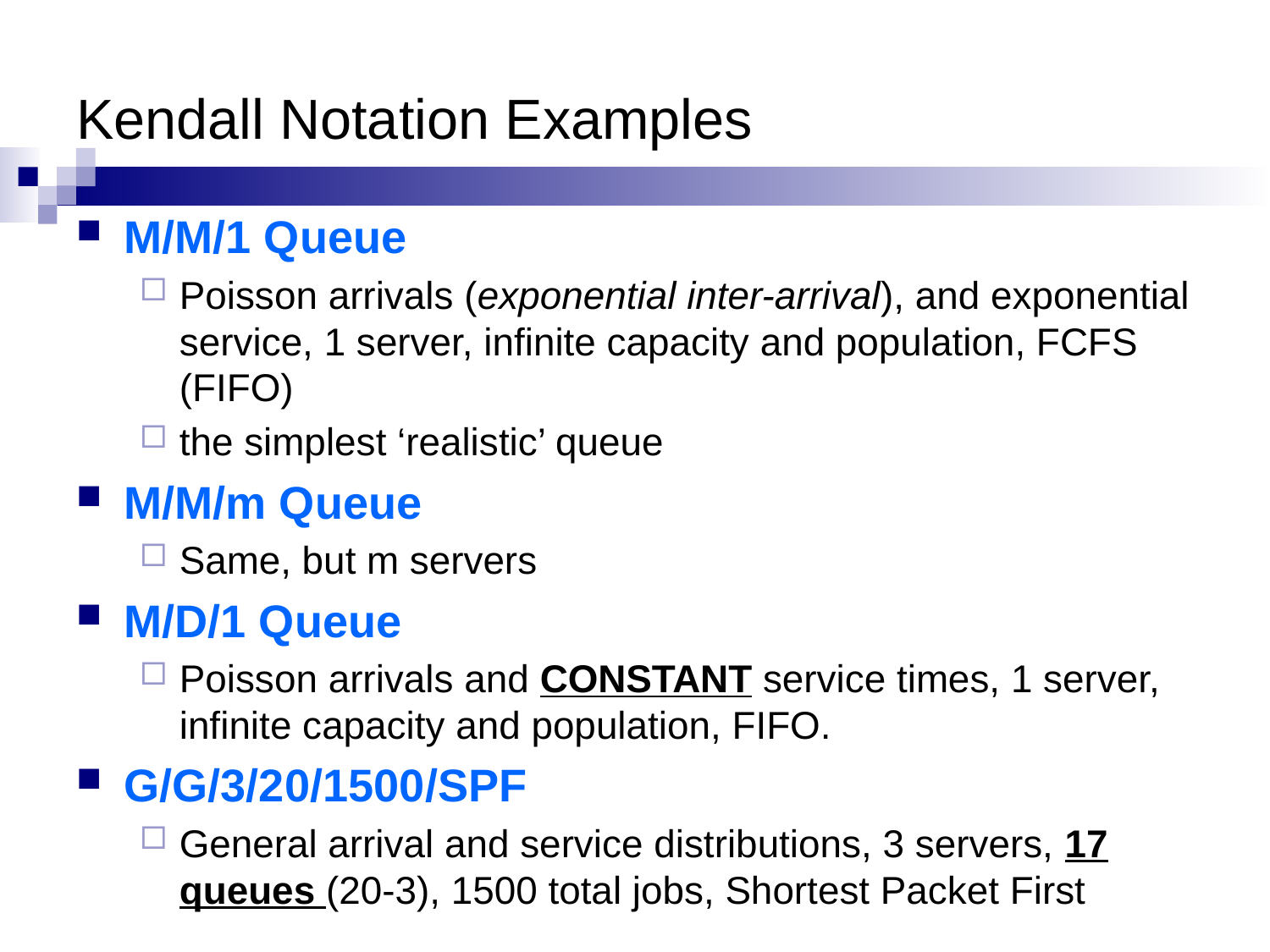

# Kendall Notation Examples
M/M/1 Queue
Poisson arrivals (exponential inter-arrival), and exponential service, 1 server, infinite capacity and population, FCFS (FIFO)
the simplest ‘realistic’ queue
M/M/m Queue
Same, but m servers
M/D/1 Queue
Poisson arrivals and CONSTANT service times, 1 server, infinite capacity and population, FIFO.
G/G/3/20/1500/SPF
General arrival and service distributions, 3 servers, 17 queues (20-3), 1500 total jobs, Shortest Packet First
10